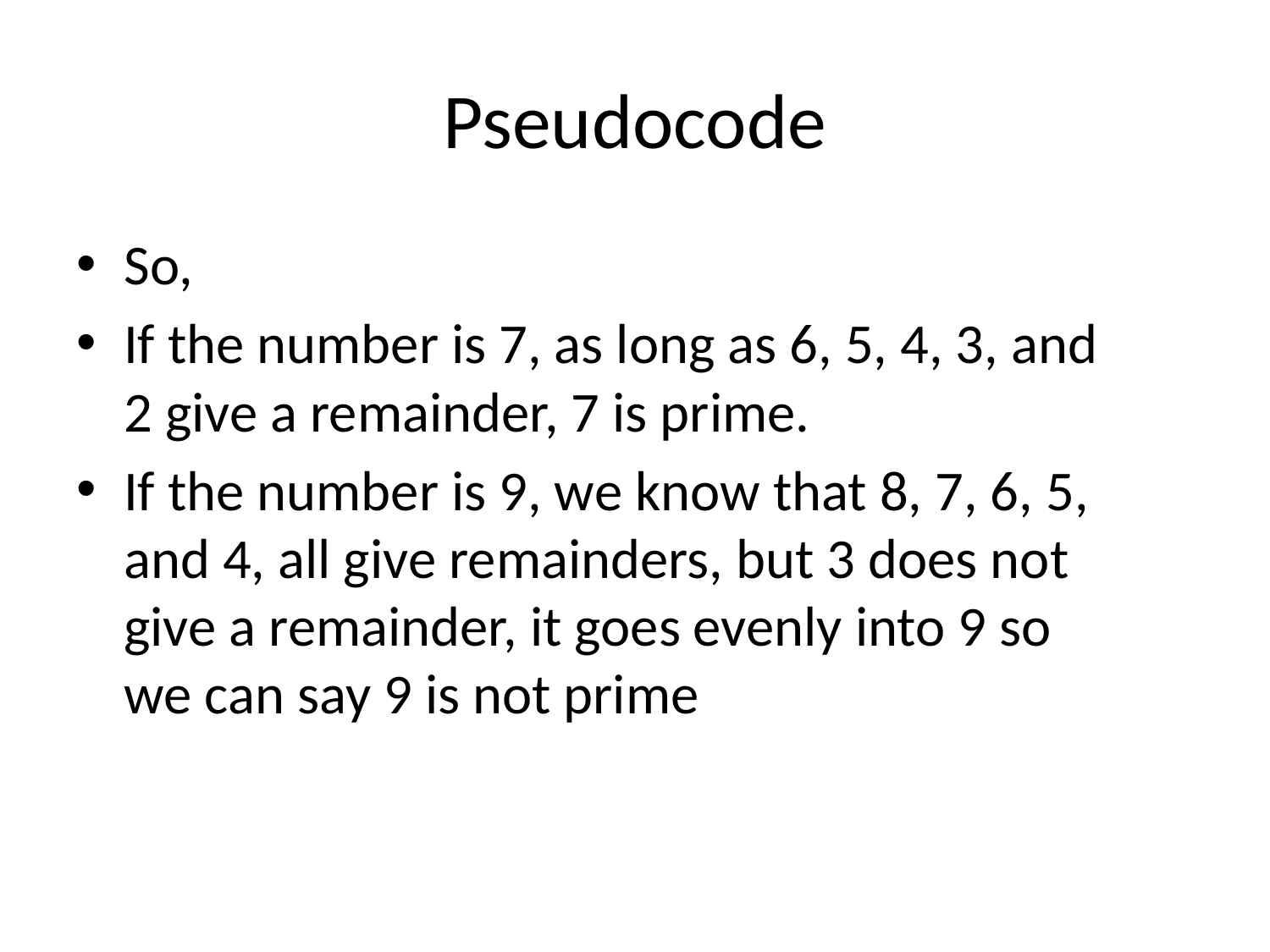

# Pseudocode
So,
If the number is 7, as long as 6, 5, 4, 3, and 2 give a remainder, 7 is prime.
If the number is 9, we know that 8, 7, 6, 5, and 4, all give remainders, but 3 does not give a remainder, it goes evenly into 9 so we can say 9 is not prime